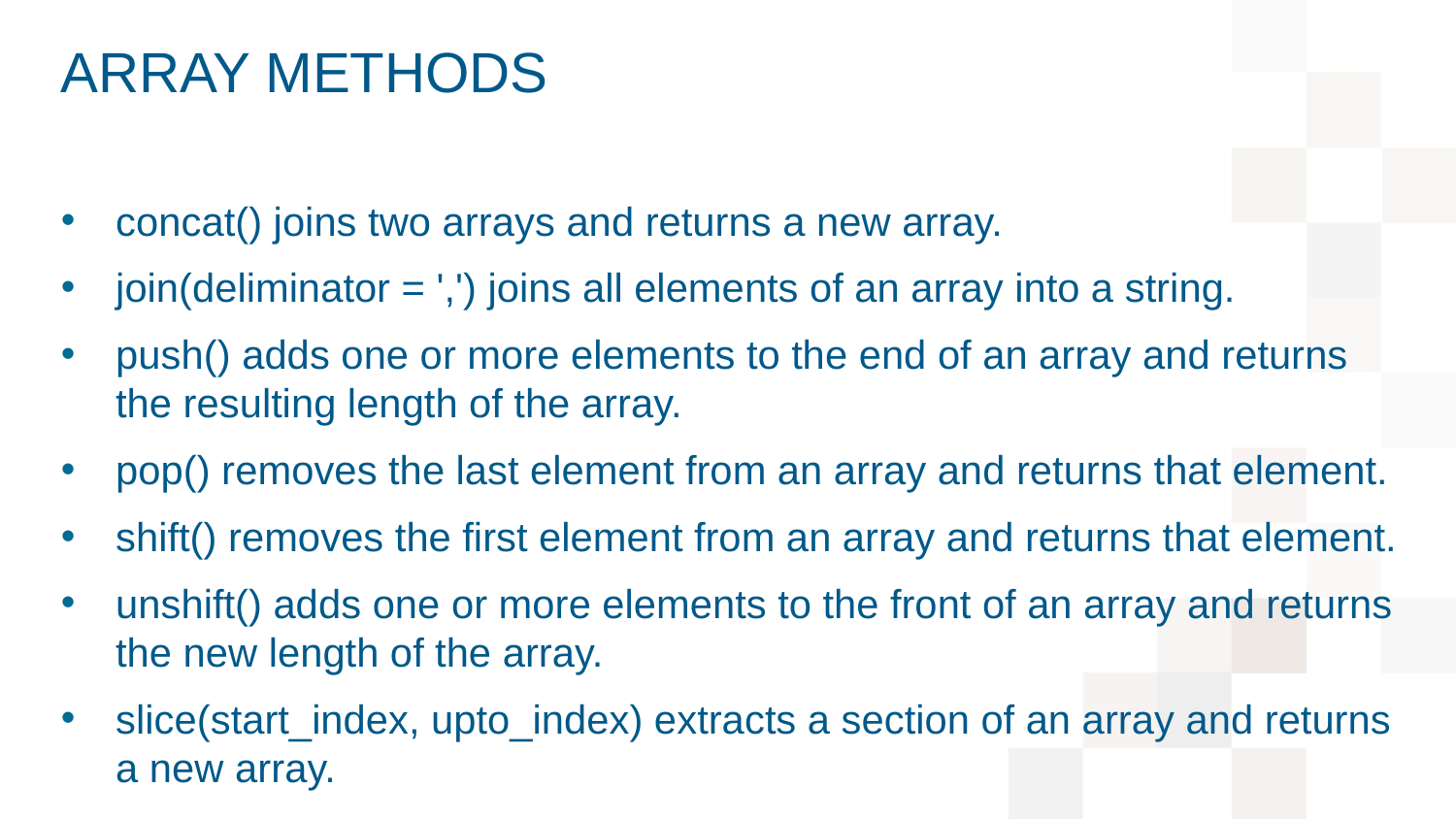

# Array methods
concat() joins two arrays and returns a new array.
join(deliminator = ',') joins all elements of an array into a string.
push() adds one or more elements to the end of an array and returns the resulting length of the array.
pop() removes the last element from an array and returns that element.
shift() removes the first element from an array and returns that element.
unshift() adds one or more elements to the front of an array and returns the new length of the array.
slice(start_index, upto_index) extracts a section of an array and returns a new array.